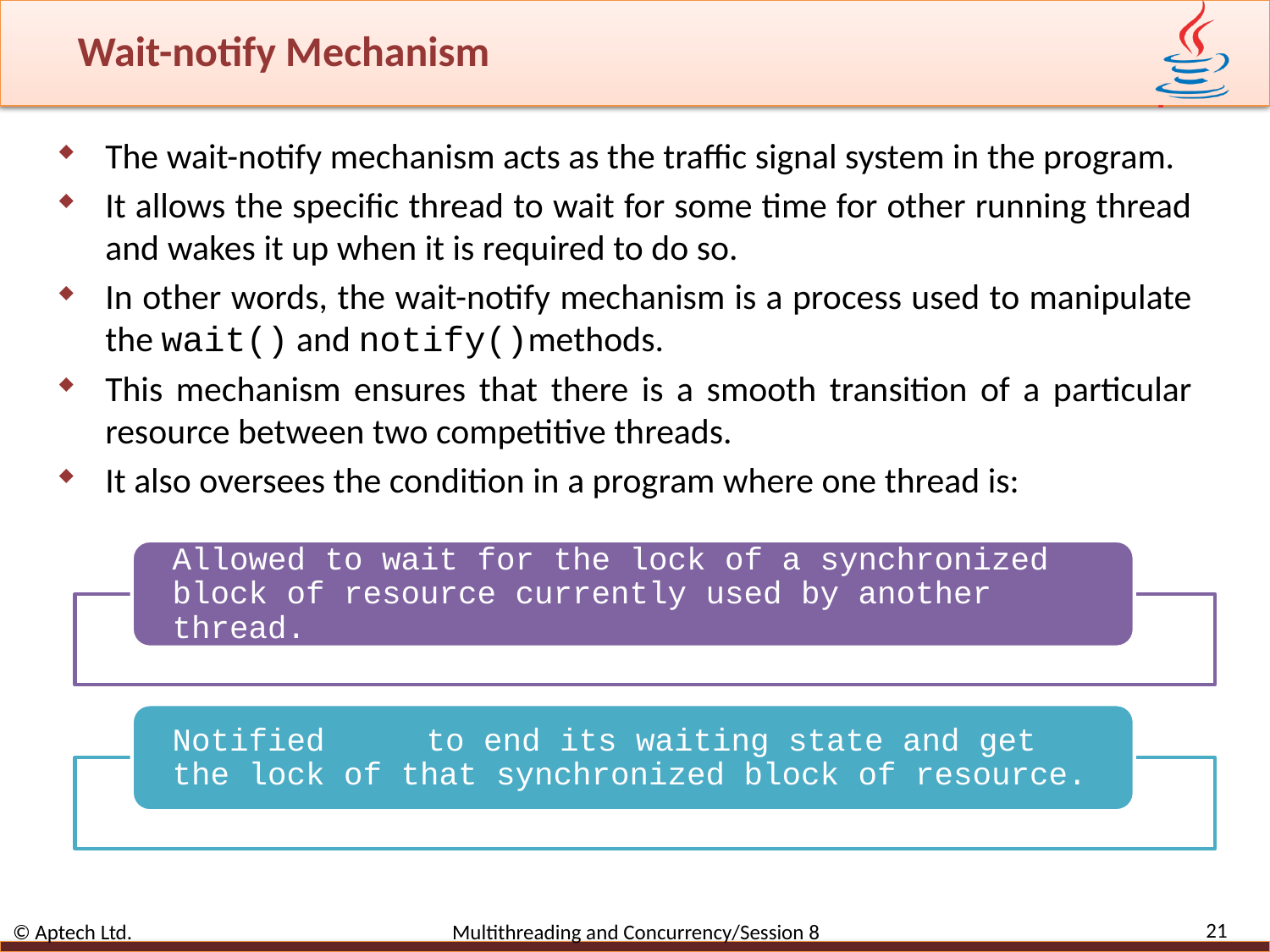

# Wait-notify Mechanism
The wait-notify mechanism acts as the traffic signal system in the program.
It allows the specific thread to wait for some time for other running thread and wakes it up when it is required to do so.
In other words, the wait-notify mechanism is a process used to manipulate the wait() and notify()methods.
This mechanism ensures that there is a smooth transition of a particular resource between two competitive threads.
It also oversees the condition in a program where one thread is:

Allowed to wait for the lock of a synchronized block of resource currently used by another thread.
Notified	to end its waiting state and get the lock of that synchronized block of resource.
21
© Aptech Ltd.                                                                  Multithreading and Concurrency/Session 8